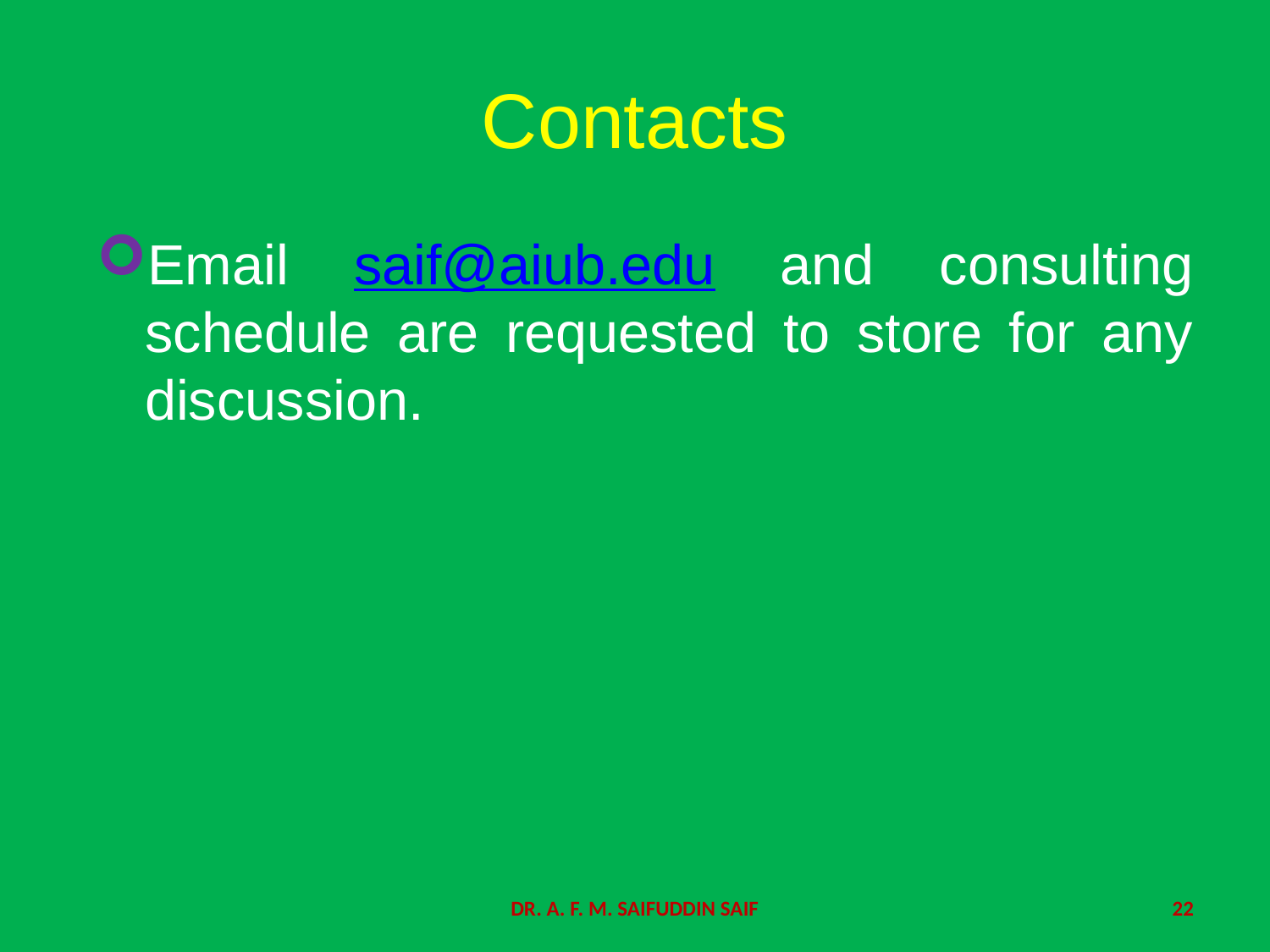

# Contacts
Email saif@aiub.edu and consulting schedule are requested to store for any discussion.

DR. A. F. M. SAIFUDDIN SAIF
22